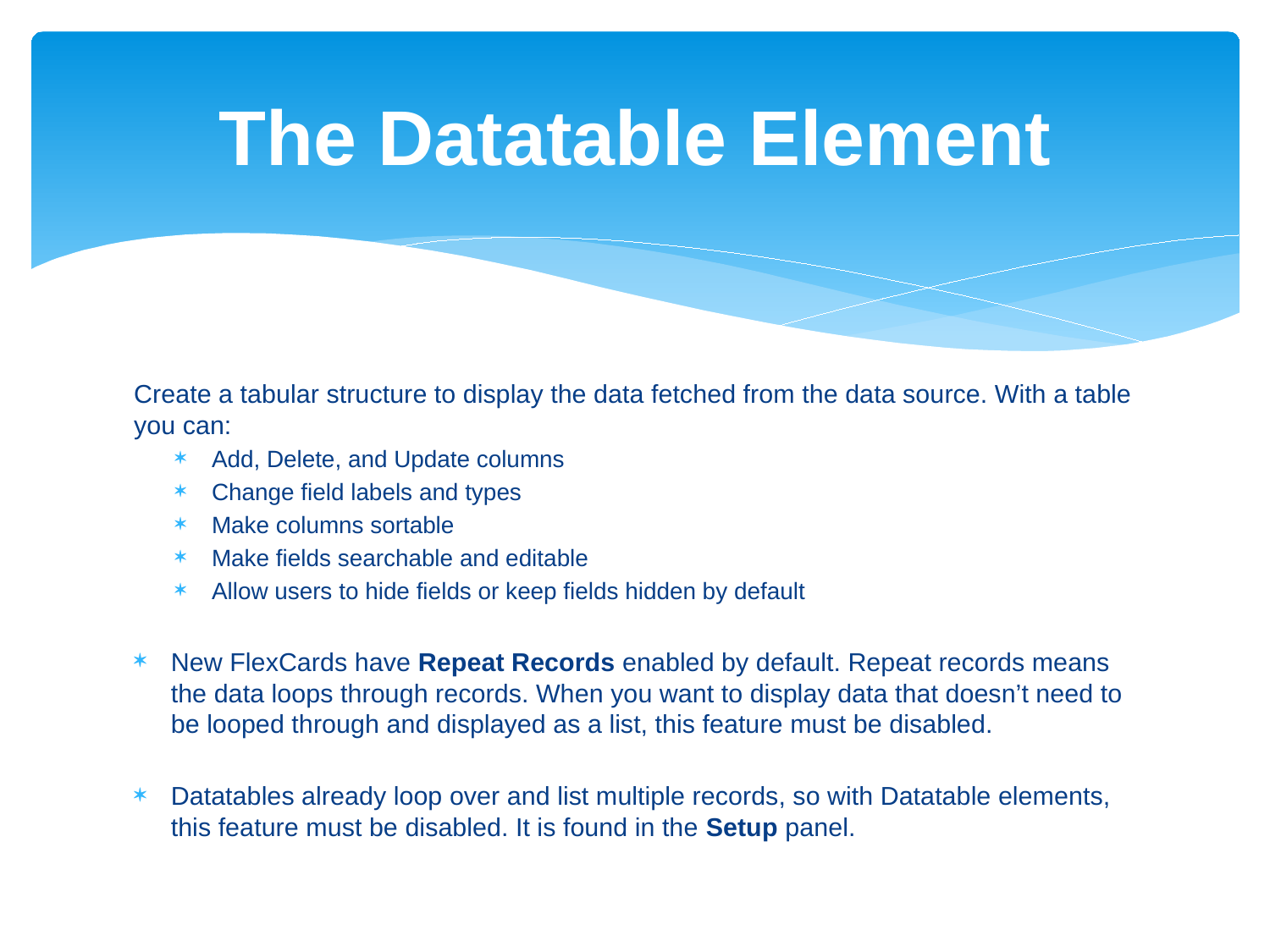

# The Datatable Element
Create a tabular structure to display the data fetched from the data source. With a table you can:
Add, Delete, and Update columns
Change field labels and types
Make columns sortable
Make fields searchable and editable
Allow users to hide fields or keep fields hidden by default

New FlexCards have Repeat Records enabled by default. Repeat records means the data loops through records. When you want to display data that doesn’t need to be looped through and displayed as a list, this feature must be disabled.

Datatables already loop over and list multiple records, so with Datatable elements, this feature must be disabled. It is found in the Setup panel.